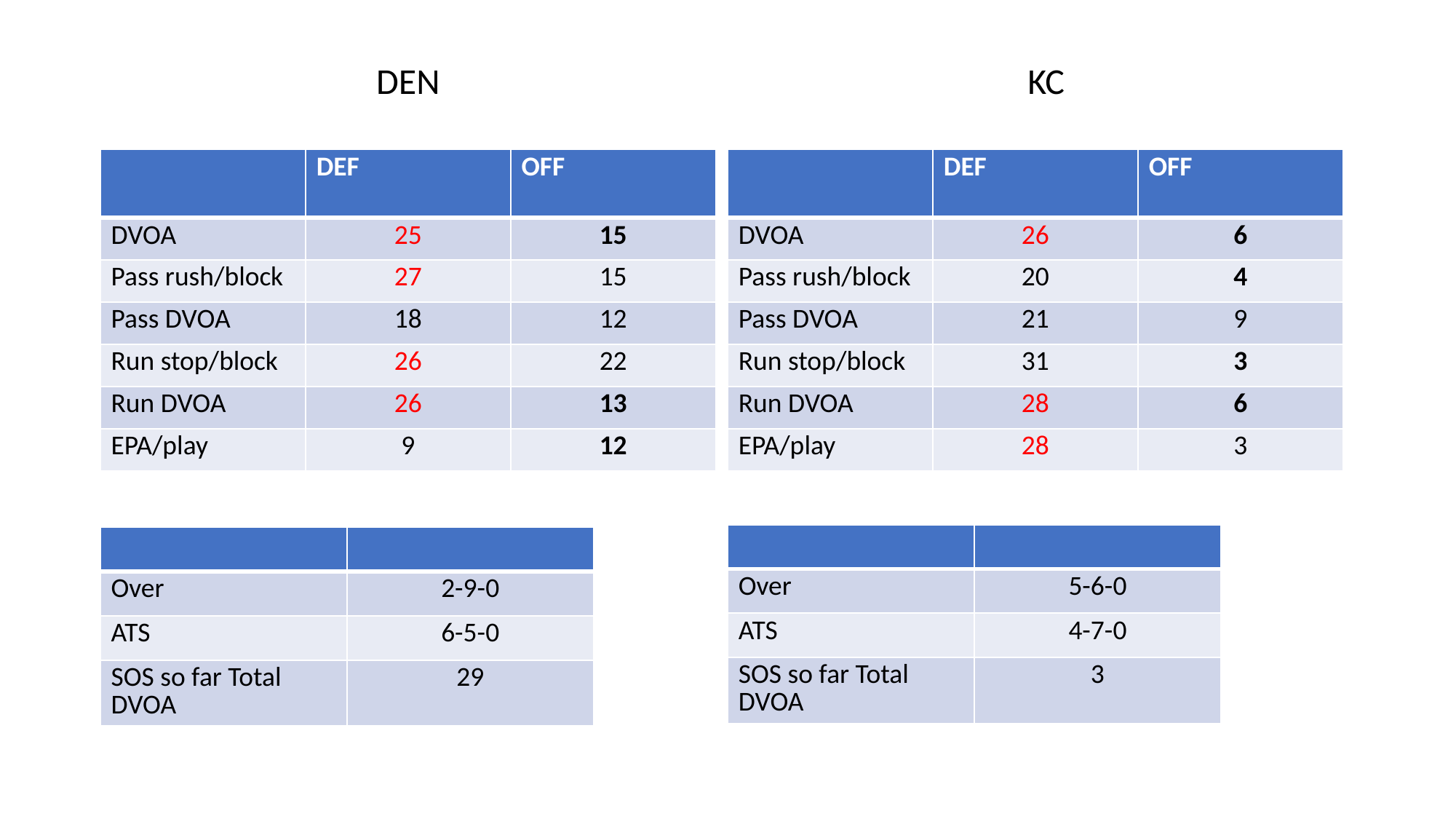

DEN
KC
|  | DEF | OFF |
| --- | --- | --- |
| DVOA | 25 | 15 |
| Pass rush/block | 27 | 15 |
| Pass DVOA | 18 | 12 |
| Run stop/block | 26 | 22 |
| Run DVOA | 26 | 13 |
| EPA/play | 9 | 12 |
|  | DEF | OFF |
| --- | --- | --- |
| DVOA | 26 | 6 |
| Pass rush/block | 20 | 4 |
| Pass DVOA | 21 | 9 |
| Run stop/block | 31 | 3 |
| Run DVOA | 28 | 6 |
| EPA/play | 28 | 3 |
|  |  |
| --- | --- |
| Over | 5-6-0 |
| ATS | 4-7-0 |
| SOS so far Total DVOA | 3 |
|  |  |
| --- | --- |
| Over | 2-9-0 |
| ATS | 6-5-0 |
| SOS so far Total DVOA | 29 |